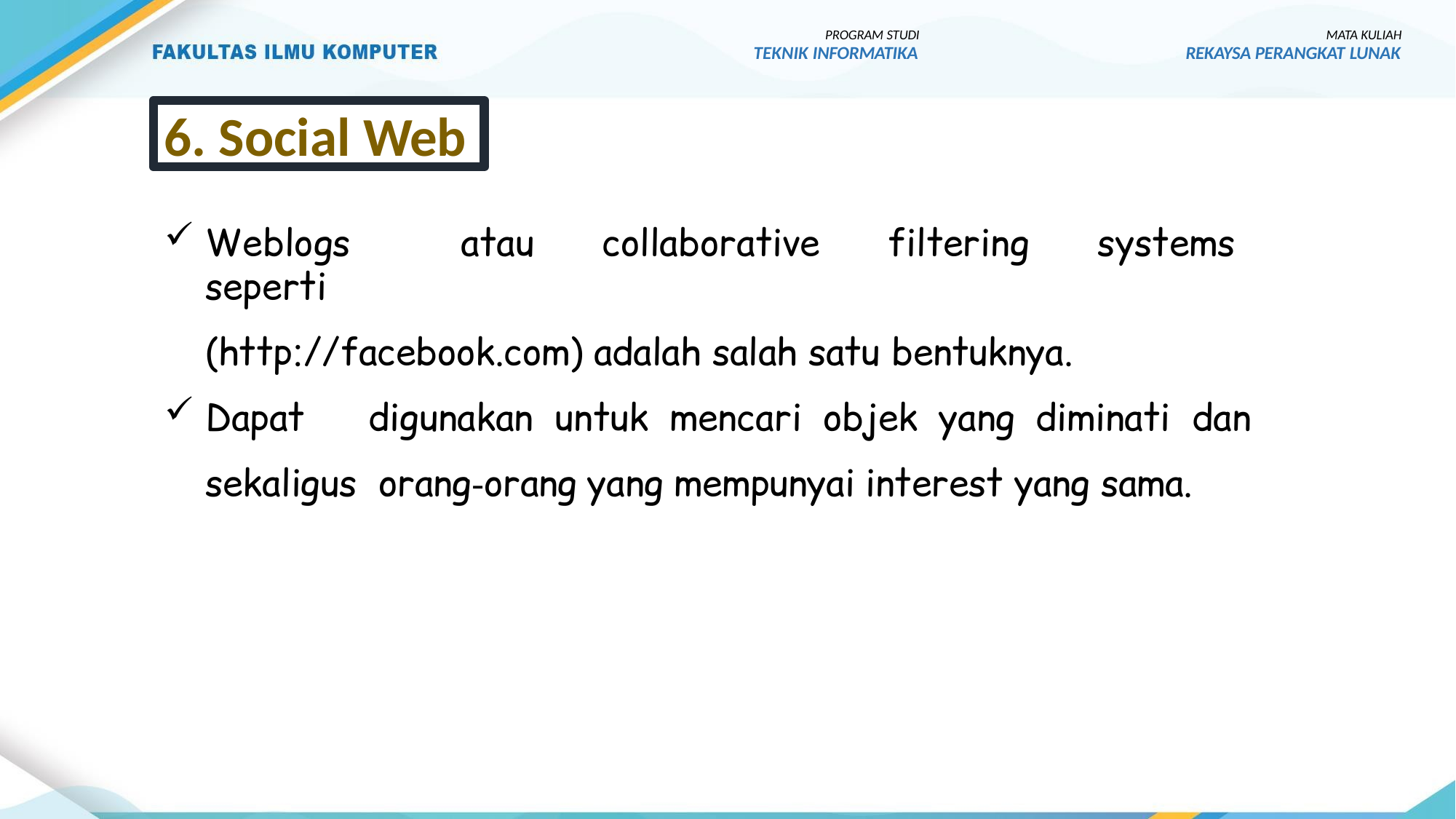

PROGRAM STUDI
TEKNIK INFORMATIKA
MATA KULIAH
REKAYSA PERANGKAT LUNAK
6. Social Web
Weblogs	atau	collaborative	filtering	systems	seperti
(http://facebook.com) adalah salah satu bentuknya.
Dapat	digunakan	untuk	mencari	objek	yang	diminati	dan	sekaligus  orang‐orang yang mempunyai interest yang sama.